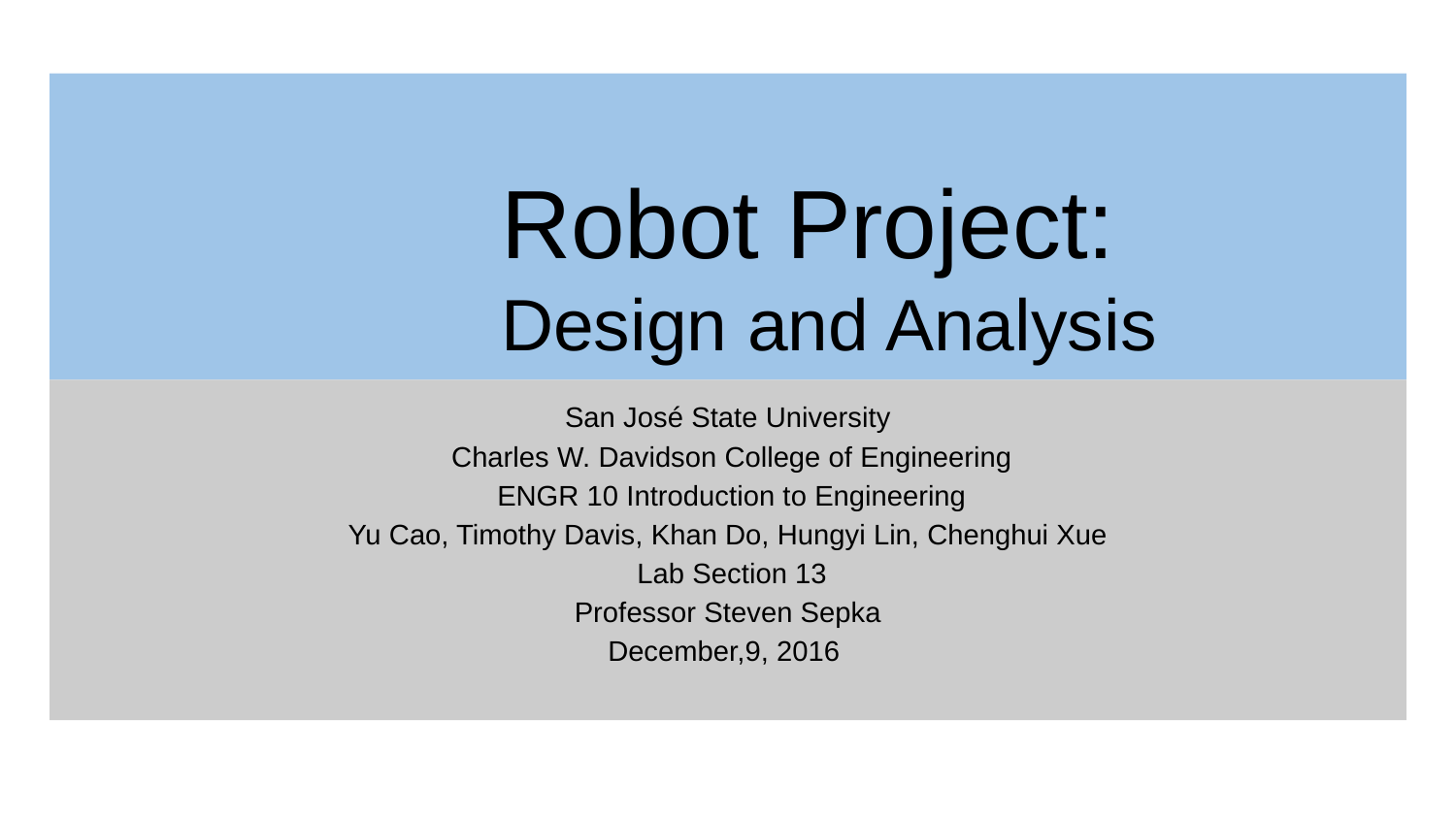

# Robot Project:
Design and Analysis
San José State University
 Charles W. Davidson College of Engineering
 ENGR 10 Introduction to Engineering
Yu Cao, Timothy Davis, Khan Do, Hungyi Lin, Chenghui Xue
 Lab Section 13
Professor Steven Sepka
December,9, 2016